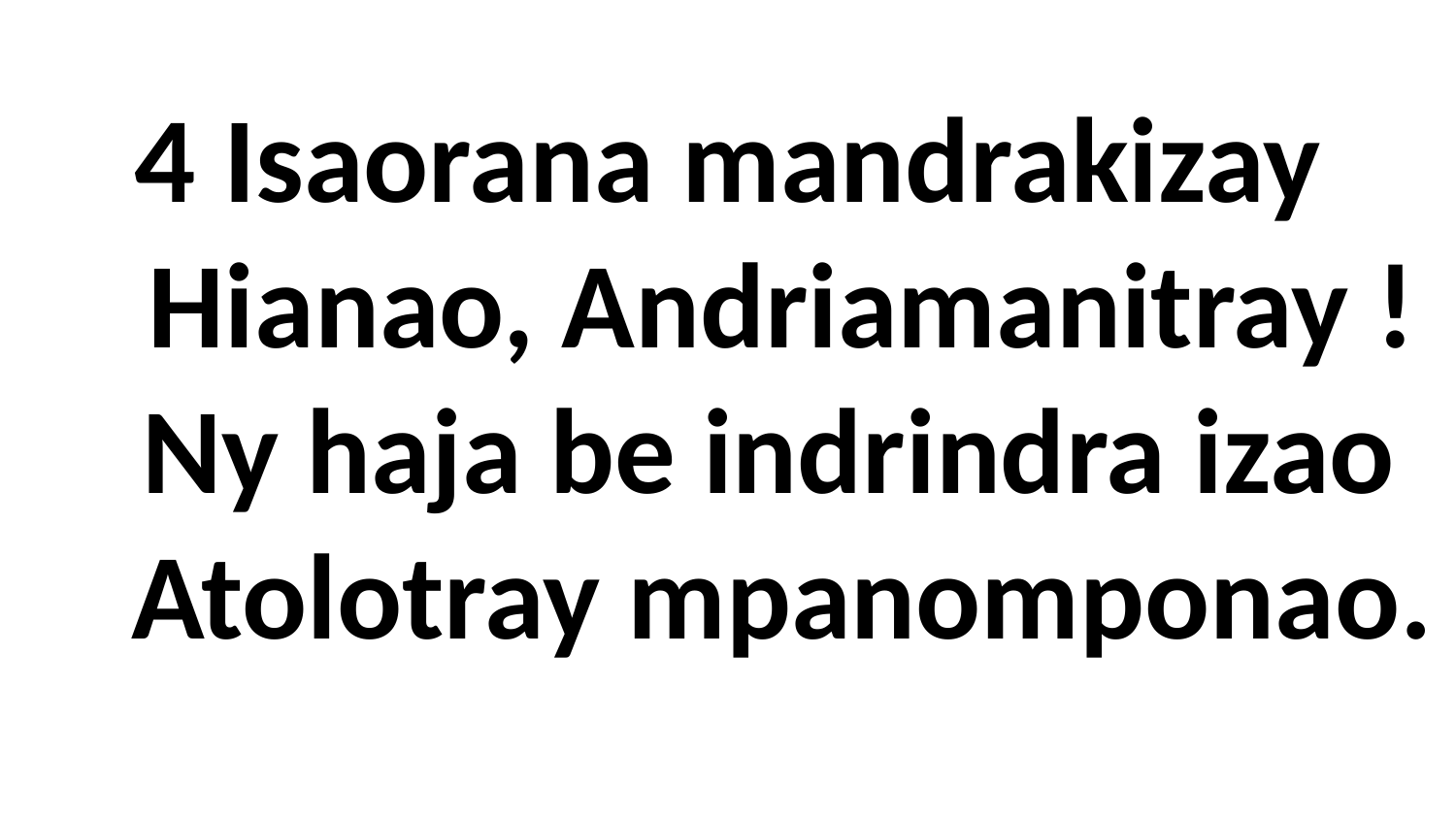

# 4 Isaorana mandrakizay Hianao, Andriamanitray ! Ny haja be indrindra izao Atolotray mpanomponao.